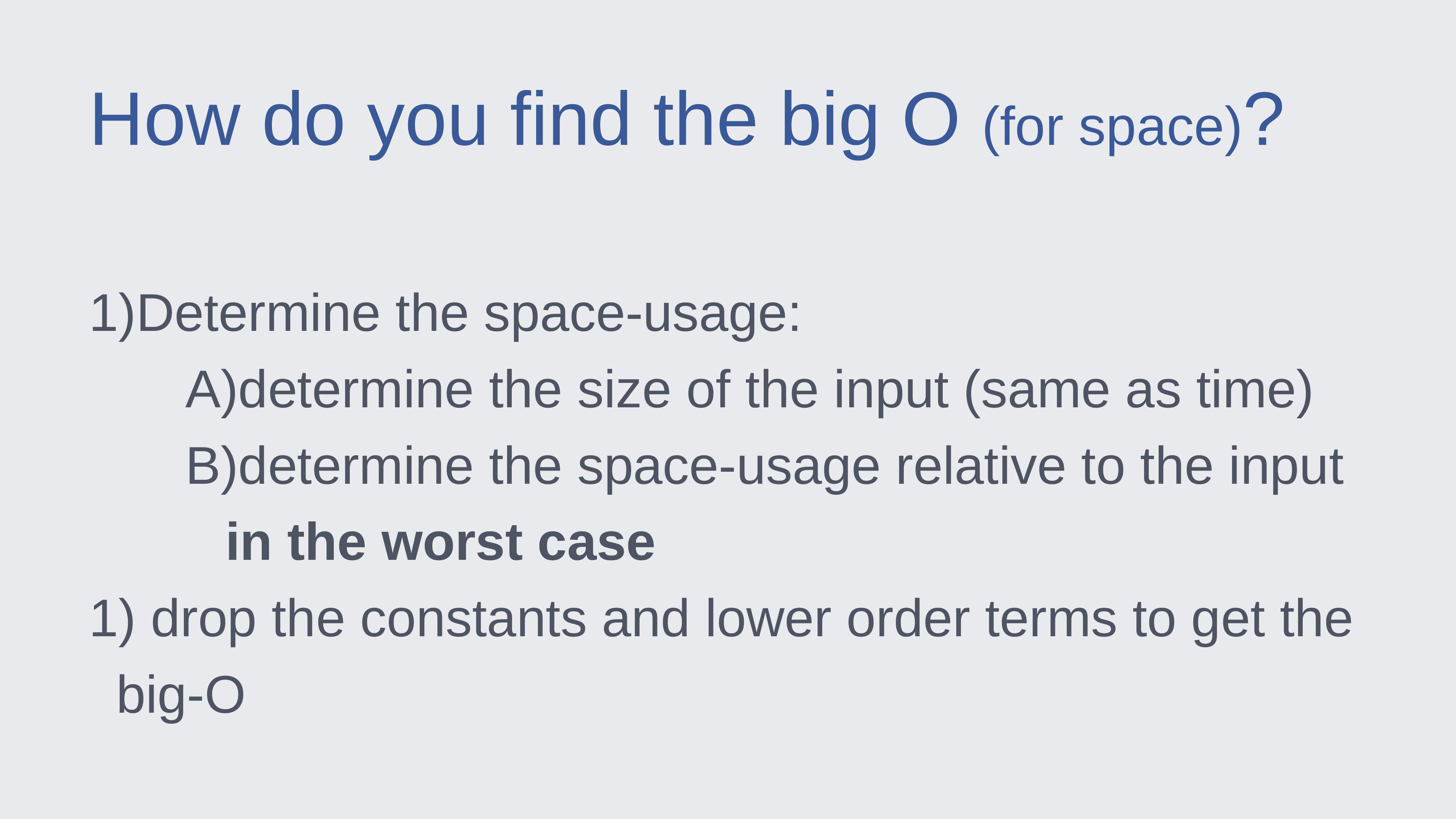

How do you find the big O (for space)?

Determine the space-usage:
determine the size of the input (same as time)
determine the space-usage relative to the input in the worst case
 drop the constants and lower order terms to get the big-O